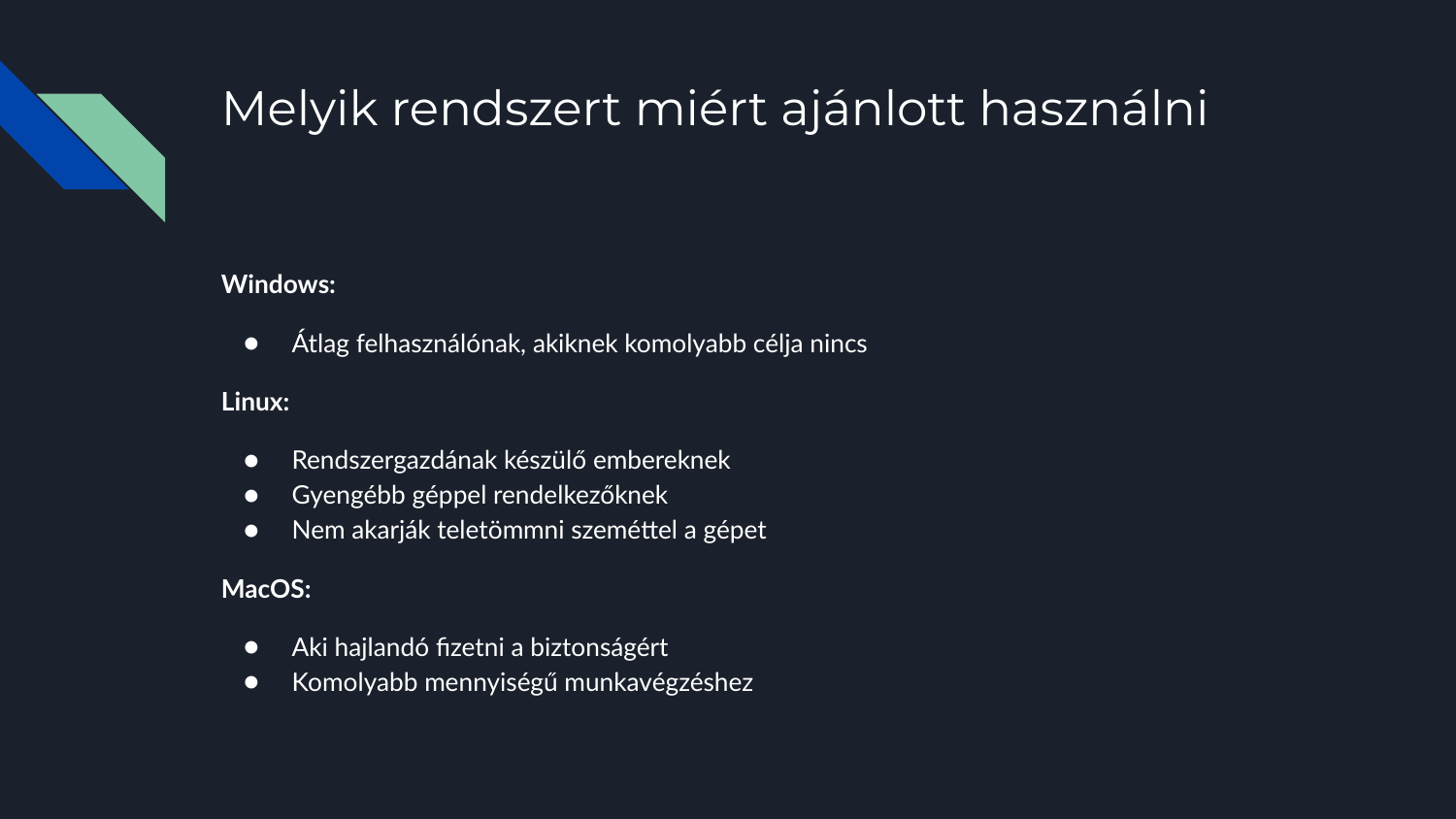

Melyik rendszert miért ajánlott használni
Windows:
Átlag felhasználónak, akiknek komolyabb célja nincs
Linux:
Rendszergazdának készülő embereknek
Gyengébb géppel rendelkezőknek
Nem akarják teletömmni szeméttel a gépet
MacOS:
Aki hajlandó fizetni a biztonságért
Komolyabb mennyiségű munkavégzéshez